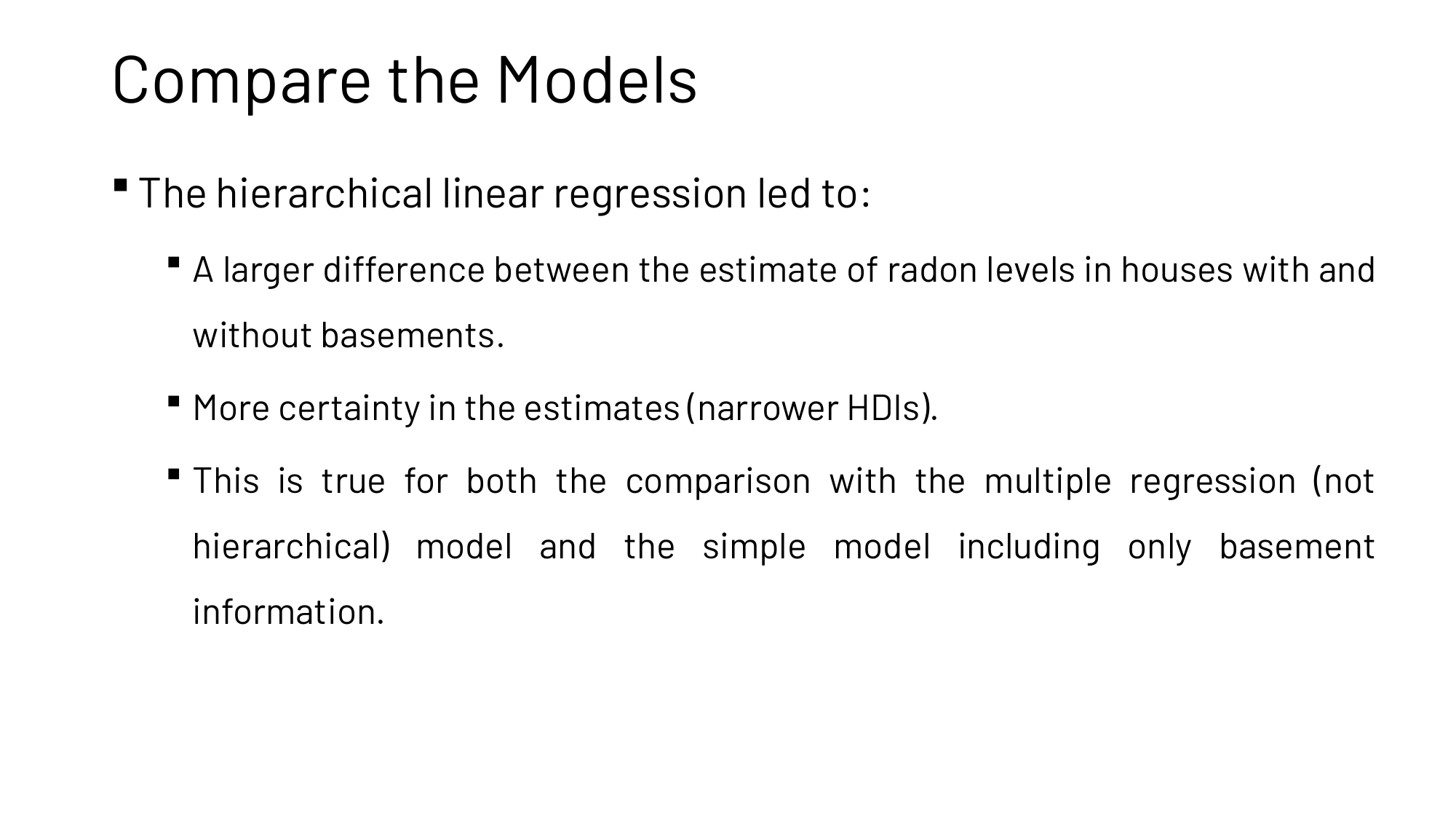

# Compare the Models
The hierarchical linear regression led to:
A larger difference between the estimate of radon levels in houses with and without basements.
More certainty in the estimates (narrower HDIs).
This is true for both the comparison with the multiple regression (not hierarchical) model and the simple model including only basement information.